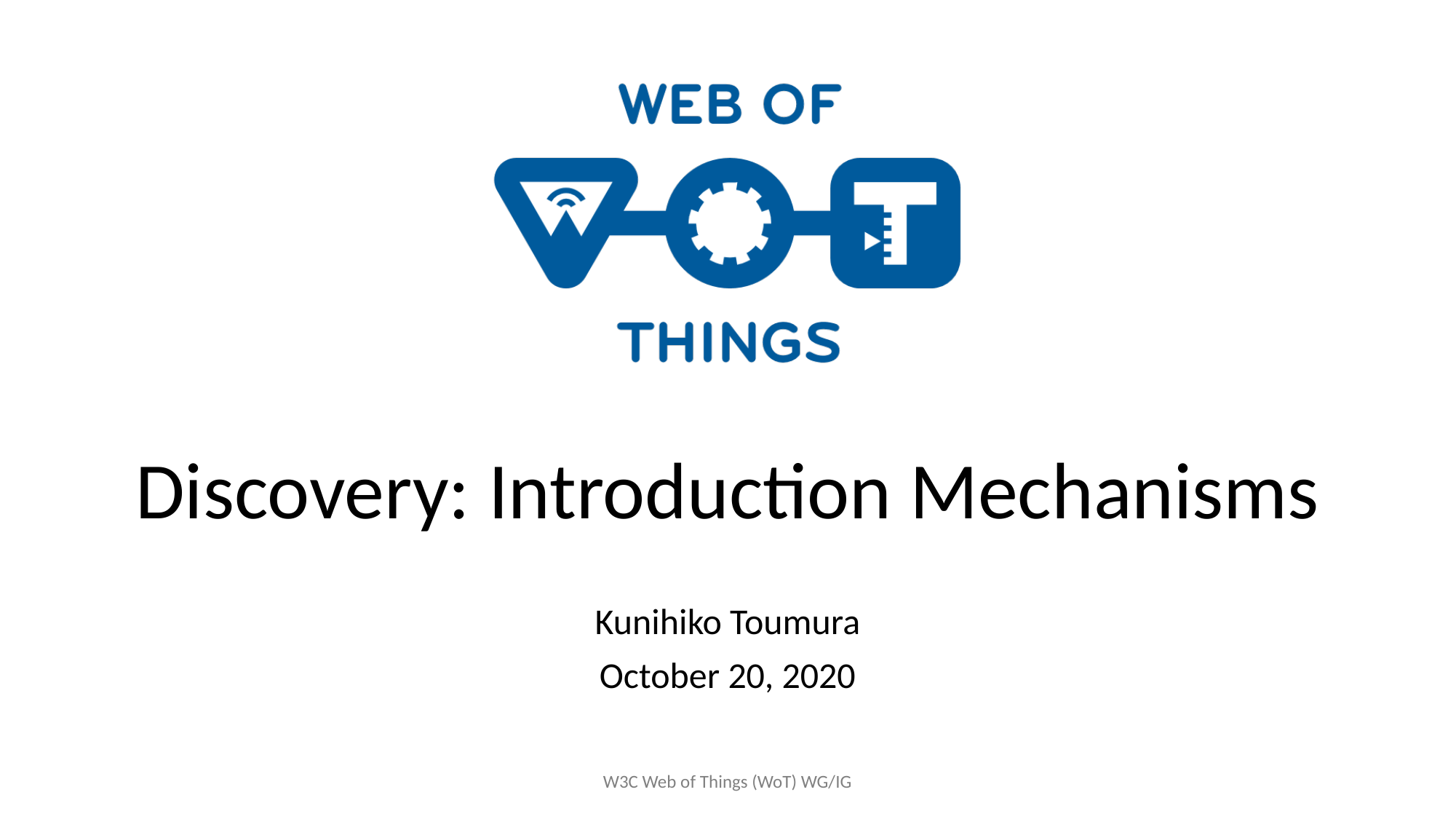

# Discovery: Introduction Mechanisms
Kunihiko Toumura
October 20, 2020
W3C Web of Things (WoT) WG/IG